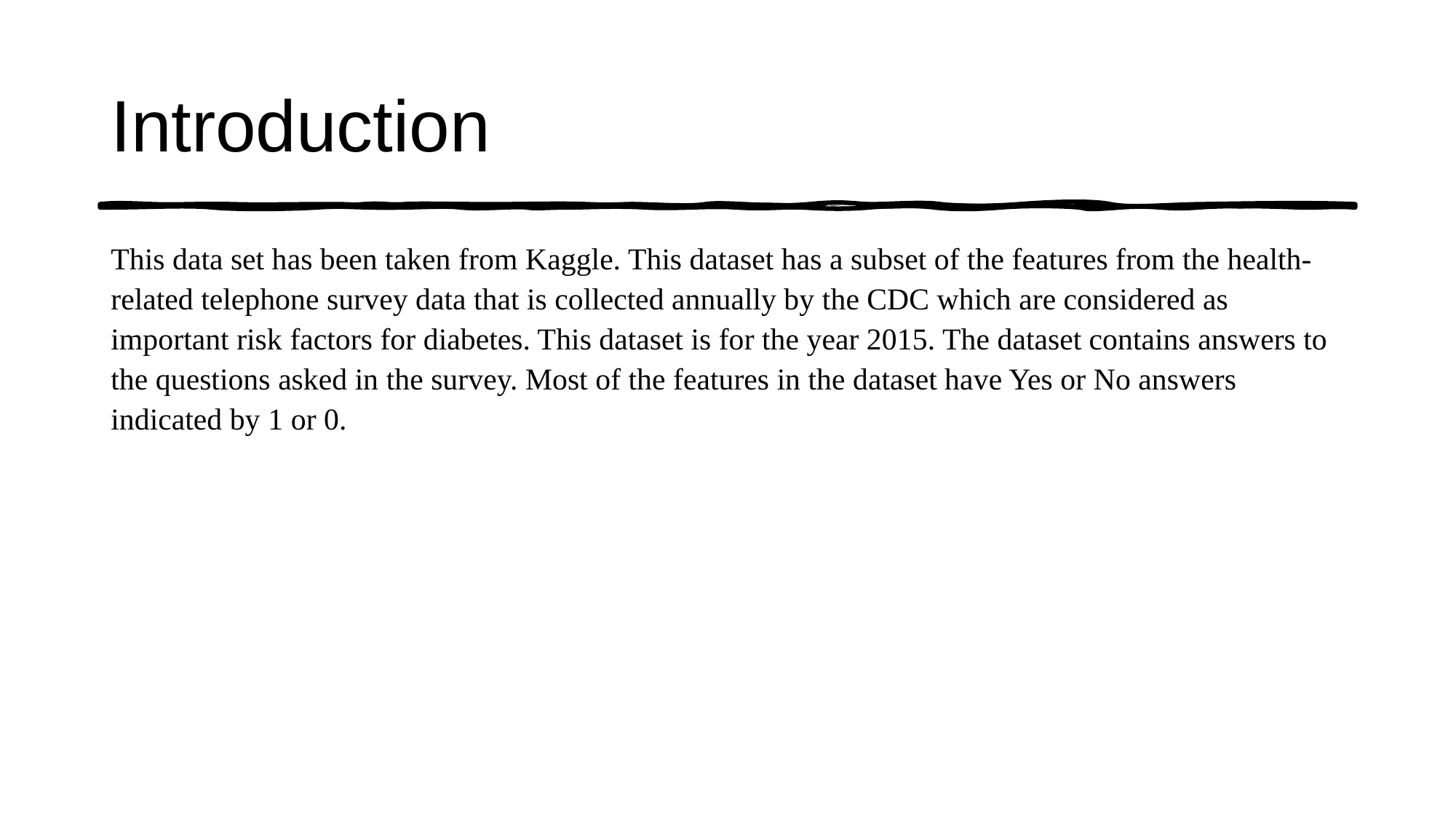

# Introduction
This data set has been taken from Kaggle. This dataset has a subset of the features from the health-related telephone survey data that is collected annually by the CDC which are considered as important risk factors for diabetes. This dataset is for the year 2015. The dataset contains answers to the questions asked in the survey. Most of the features in the dataset have Yes or No answers indicated by 1 or 0.